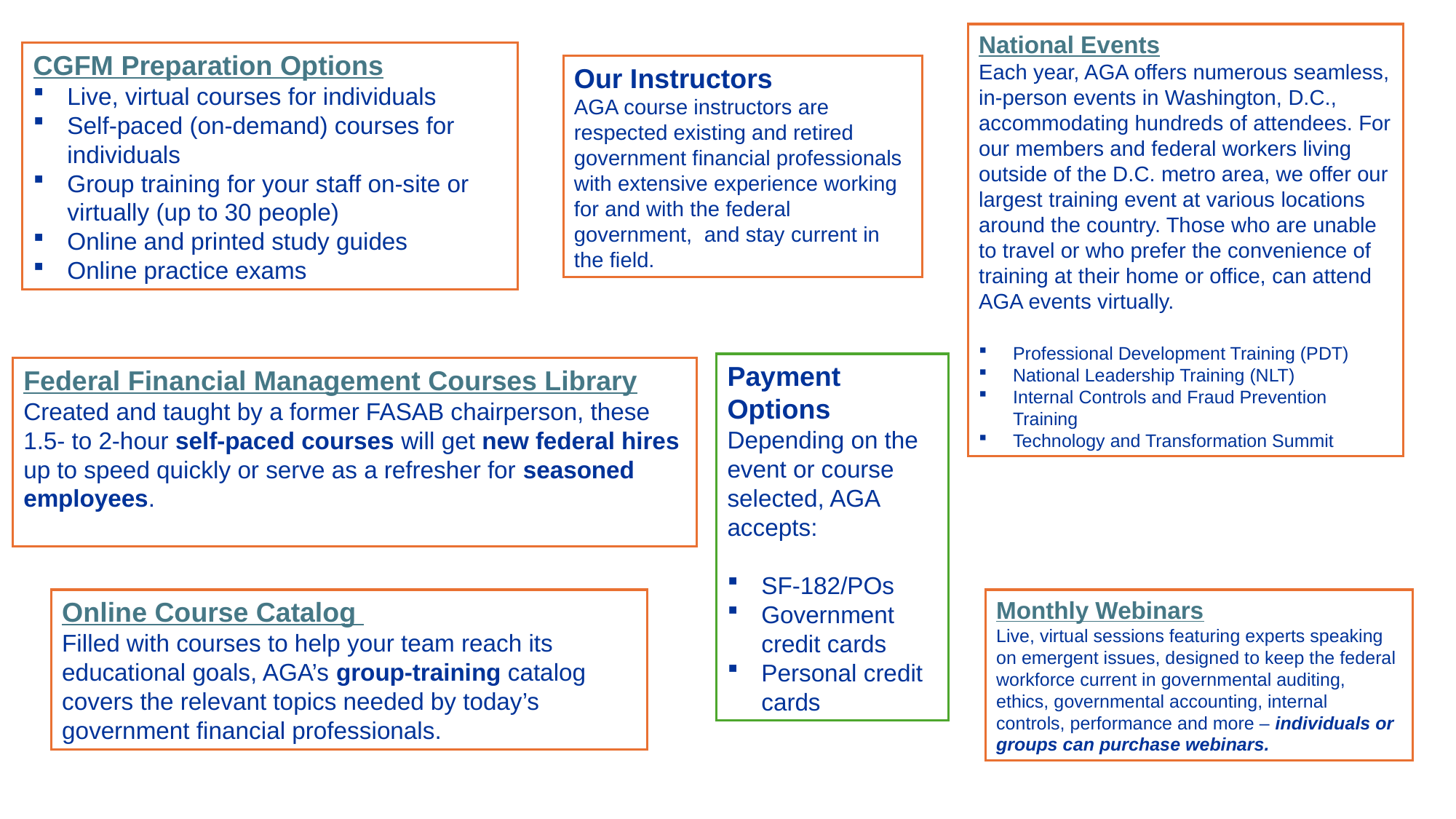

National Events
Each year, AGA offers numerous seamless, in-person events in Washington, D.C., accommodating hundreds of attendees. For our members and federal workers living outside of the D.C. metro area, we offer our largest training event at various locations around the country. Those who are unable to travel or who prefer the convenience of training at their home or office, can attend AGA events virtually.

Professional Development Training (PDT)
National Leadership Training (NLT)
Internal Controls and Fraud Prevention Training
Technology and Transformation Summit
CGFM Preparation Options
Live, virtual courses for individuals
Self-paced (on-demand) courses for individuals
Group training for your staff on-site or virtually (up to 30 people)
Online and printed study guides
Online practice exams
Our Instructors
AGA course instructors are respected existing and retired government financial professionals with extensive experience working for and with the federal government,  and stay current in the field.
Payment Options
Depending on the event or course selected, AGA accepts:

SF-182/POs
Government credit cards
Personal credit cards
Federal Financial Management Courses Library
Created and taught by a former FASAB chairperson, these 1.5- to 2-hour self-paced courses will get new federal hires up to speed quickly or serve as a refresher for seasoned employees.

Online Course Catalog
Filled with courses to help your team reach its educational goals, AGA’s group-training catalog covers the relevant topics needed by today’s government financial professionals.
Monthly Webinars
Live, virtual sessions featuring experts speaking on emergent issues, designed to keep the federal workforce current in governmental auditing, ethics, governmental accounting, internal controls, performance and more – individuals or groups can purchase webinars.